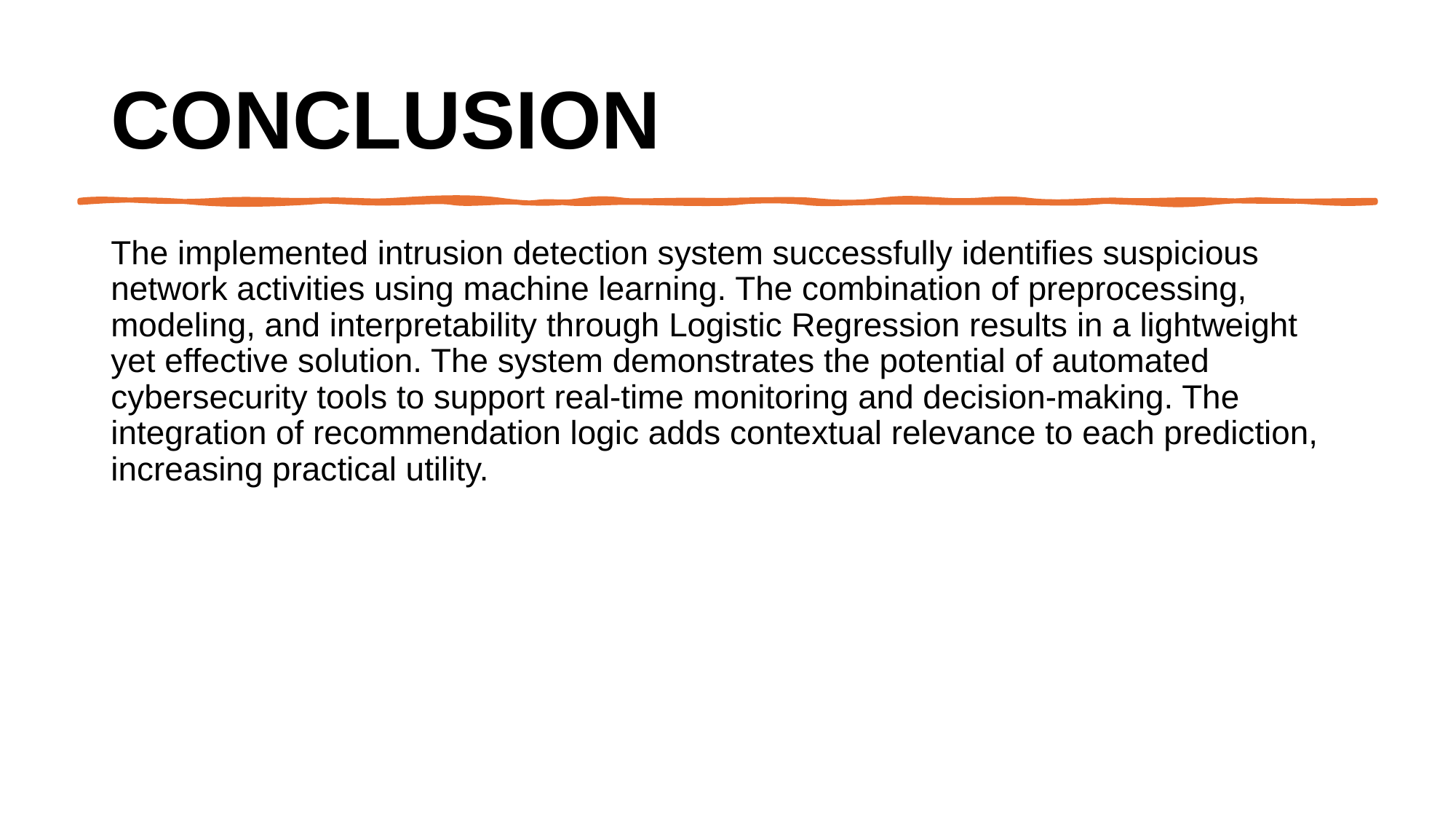

# Conclusion

The implemented intrusion detection system successfully identifies suspicious network activities using machine learning. The combination of preprocessing, modeling, and interpretability through Logistic Regression results in a lightweight yet effective solution. The system demonstrates the potential of automated cybersecurity tools to support real-time monitoring and decision-making. The integration of recommendation logic adds contextual relevance to each prediction, increasing practical utility.